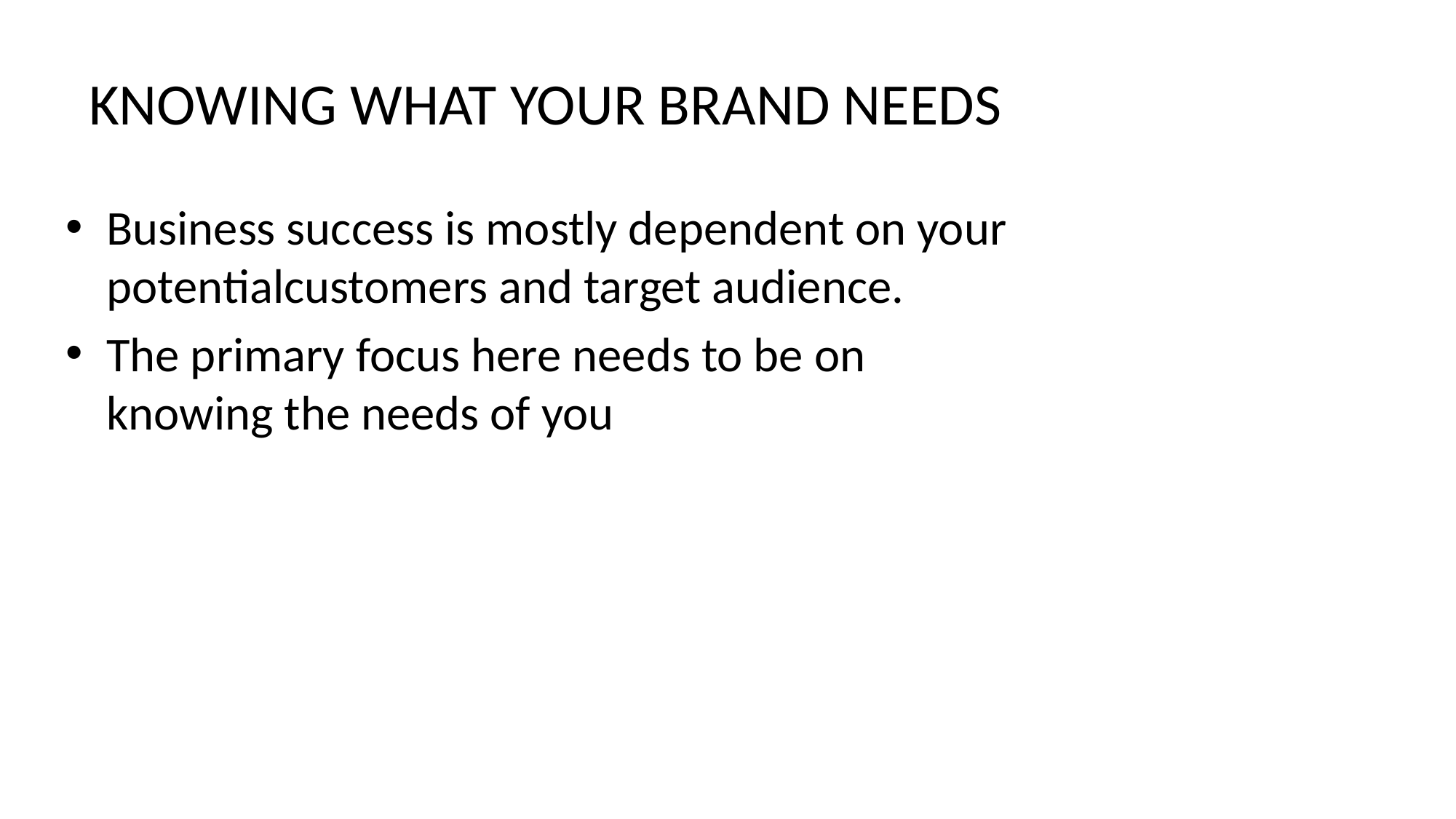

# KNOWING WHAT YOUR BRAND NEEDS
Business success is mostly dependent on your potentialcustomers and target audience.
The primary focus here needs to be on knowing the needs of you